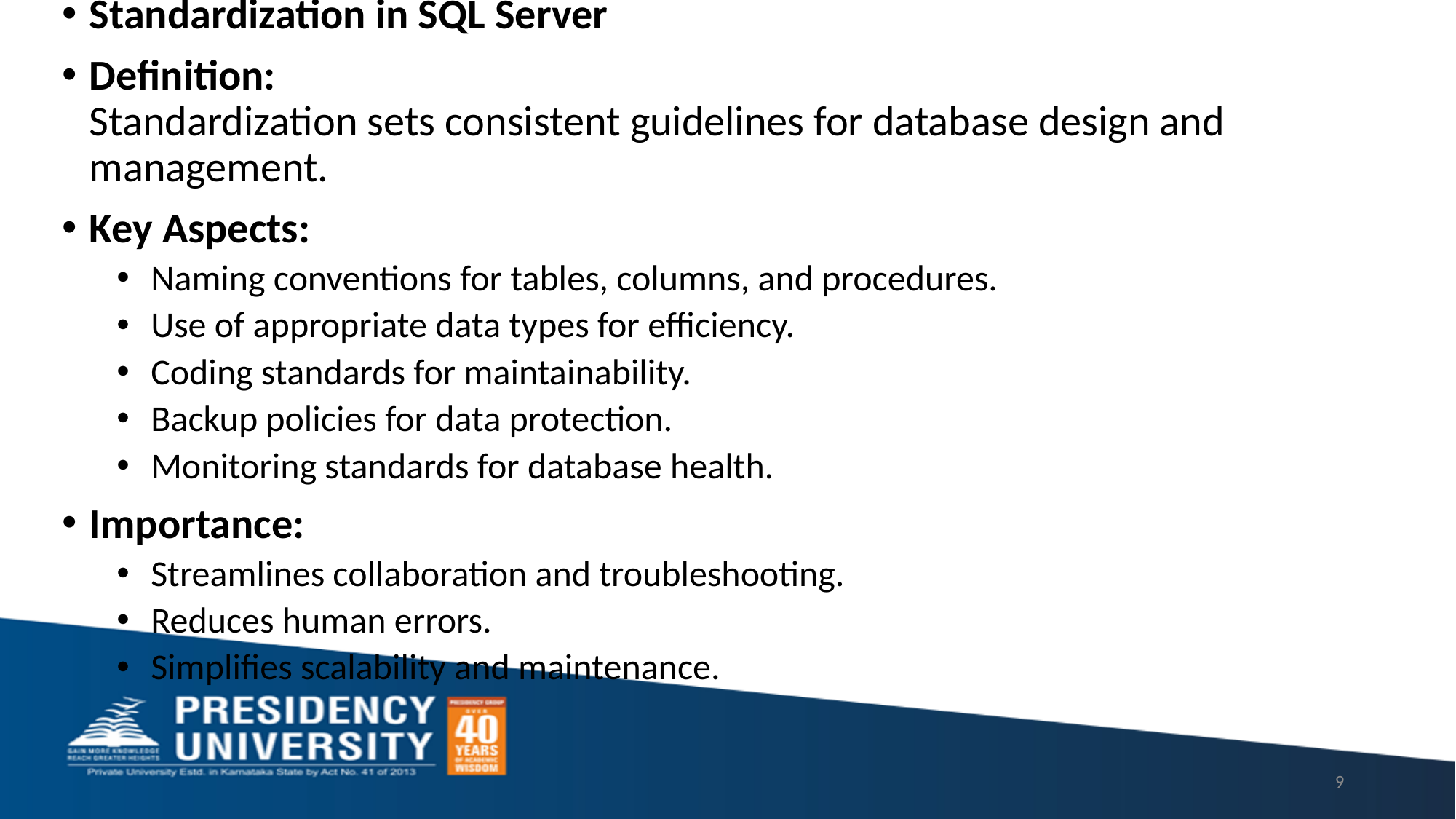

Standardization in SQL Server
Definition:
Standardization sets consistent guidelines for database design and management.
Key Aspects:
Naming conventions for tables, columns, and procedures.
Use of appropriate data types for efficiency.
Coding standards for maintainability.
Backup policies for data protection.
Monitoring standards for database health.
Importance:
Streamlines collaboration and troubleshooting.
Reduces human errors.
Simplifies scalability and maintenance.
9